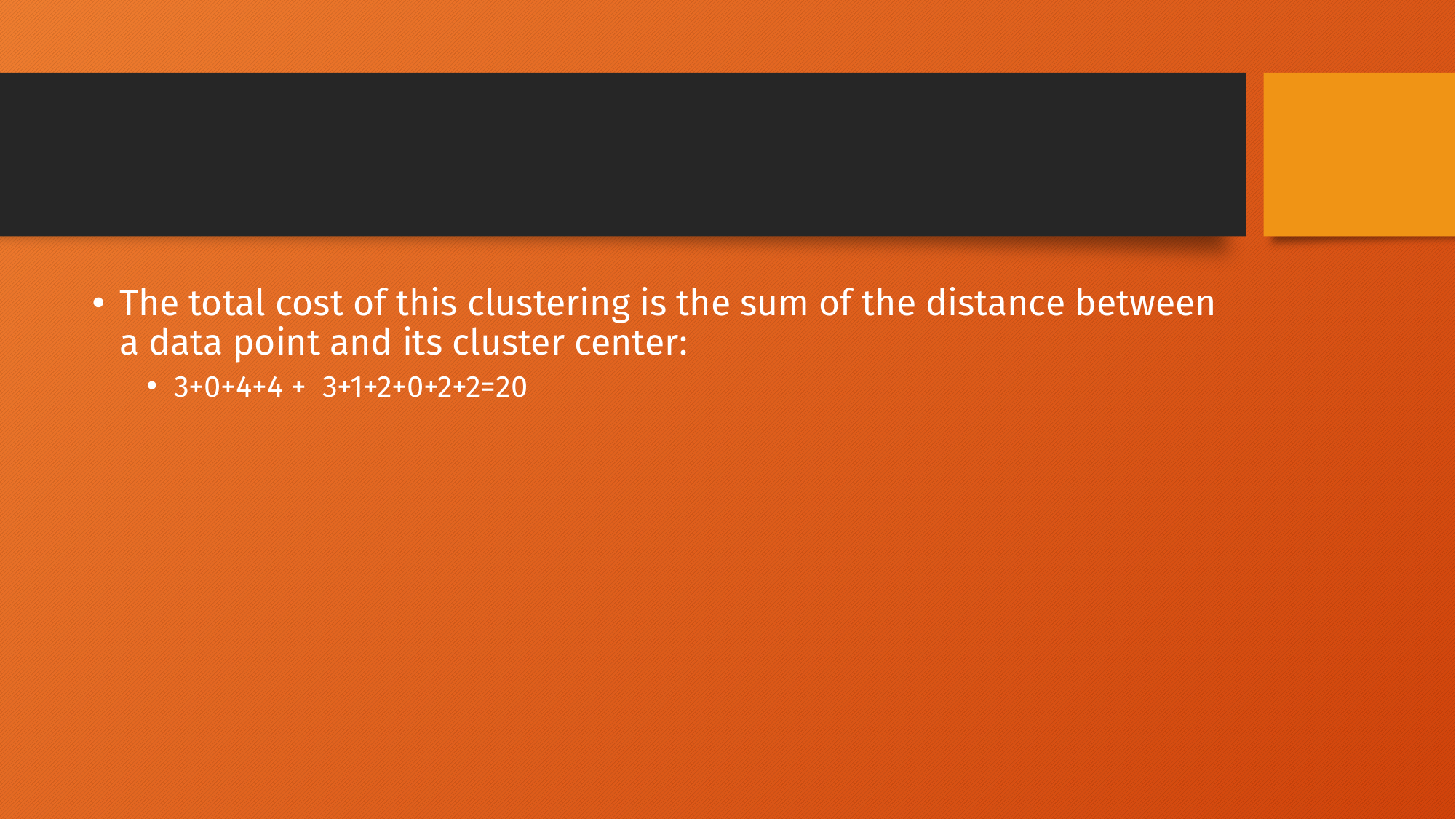

#
The total cost of this clustering is the sum of the distance between a data point and its cluster center:
3+0+4+4 +  3+1+2+0+2+2=20